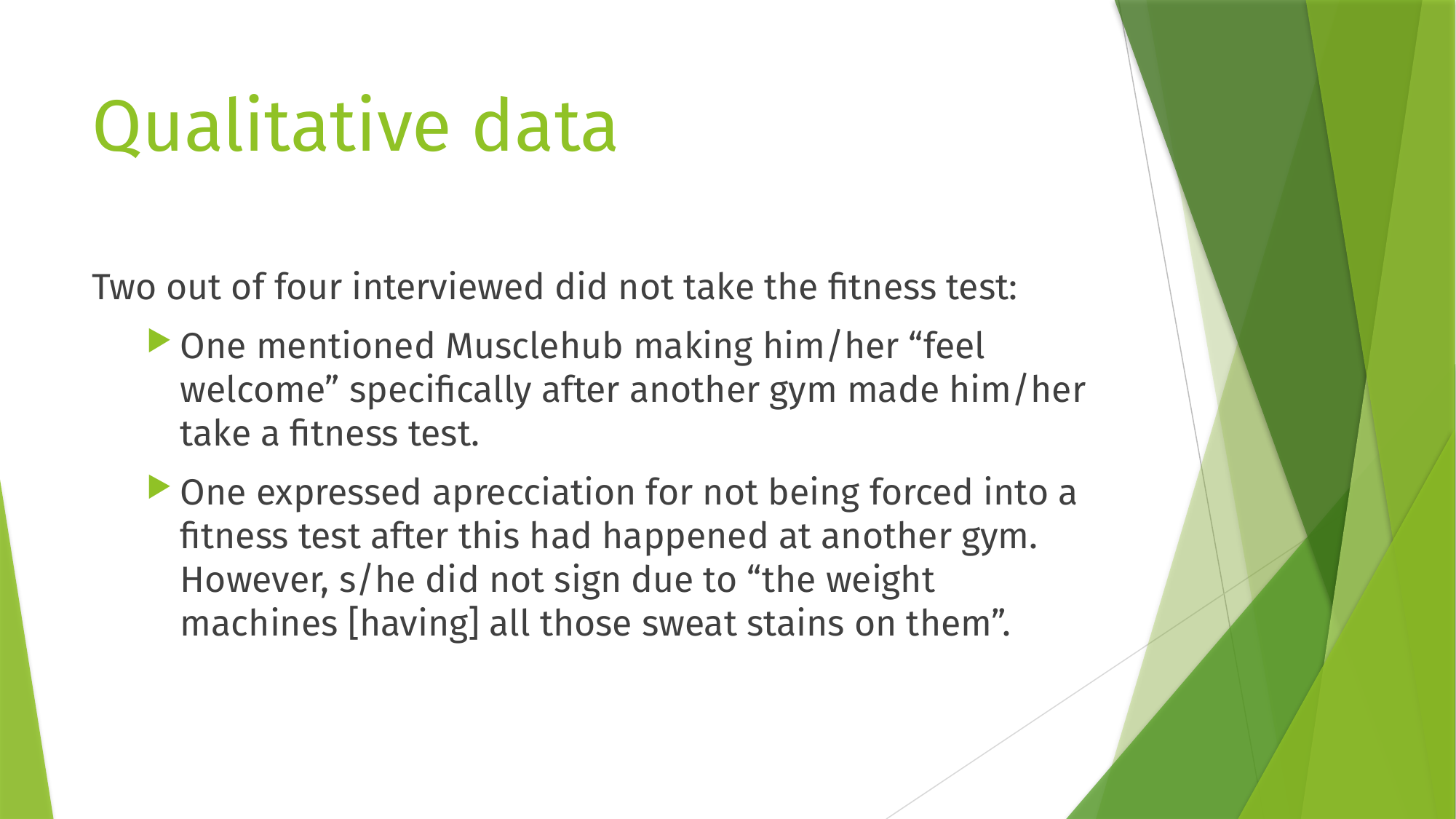

# Qualitative data
Two out of four interviewed did not take the fitness test:
One mentioned Musclehub making him/her “feel welcome” specifically after another gym made him/her take a fitness test.
One expressed aprecciation for not being forced into a fitness test after this had happened at another gym. However, s/he did not sign due to “the weight machines [having] all those sweat stains on them”.